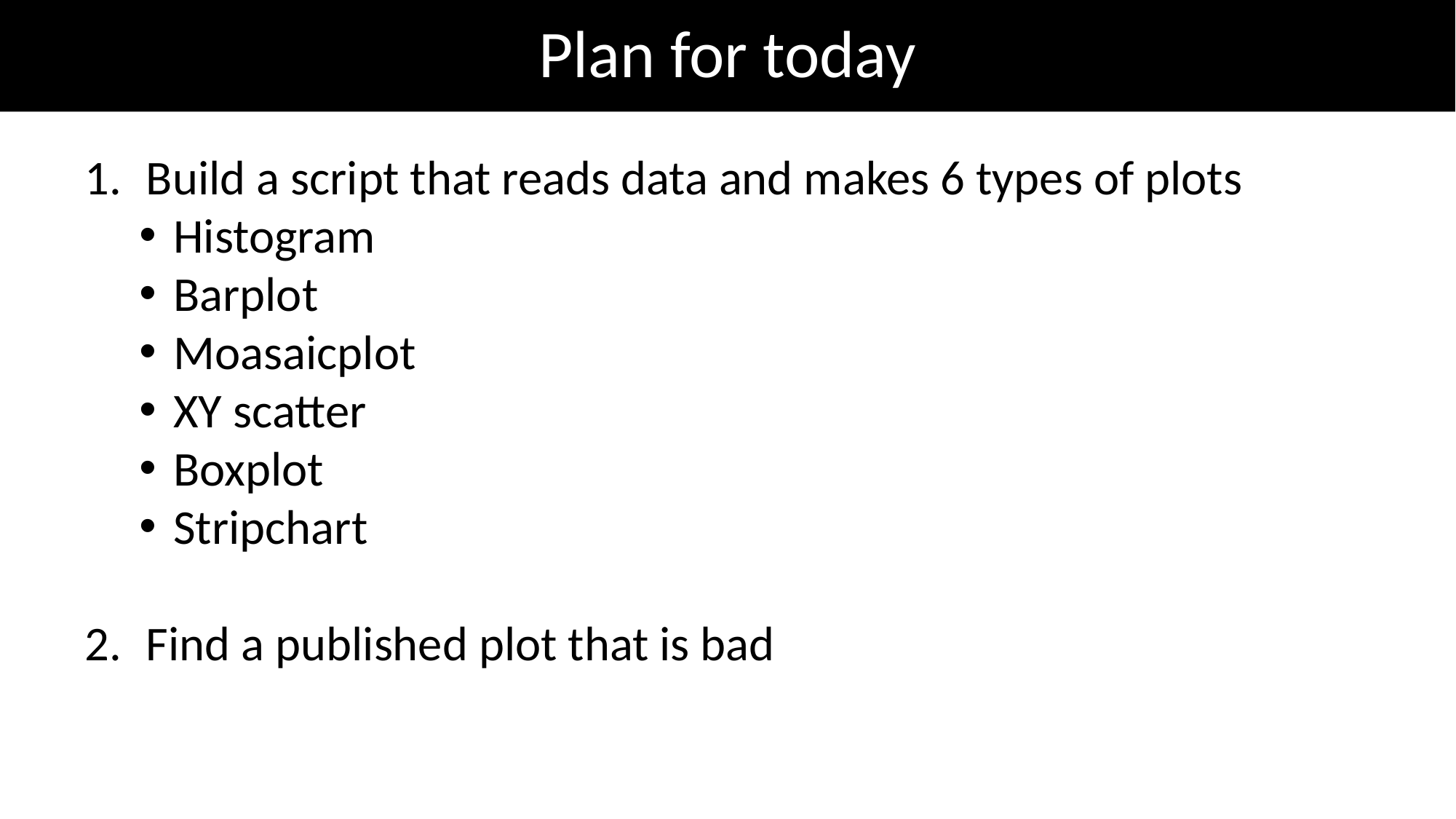

# Plan for today
Build a script that reads data and makes 6 types of plots
Histogram
Barplot
Moasaicplot
XY scatter
Boxplot
Stripchart

Find a published plot that is bad